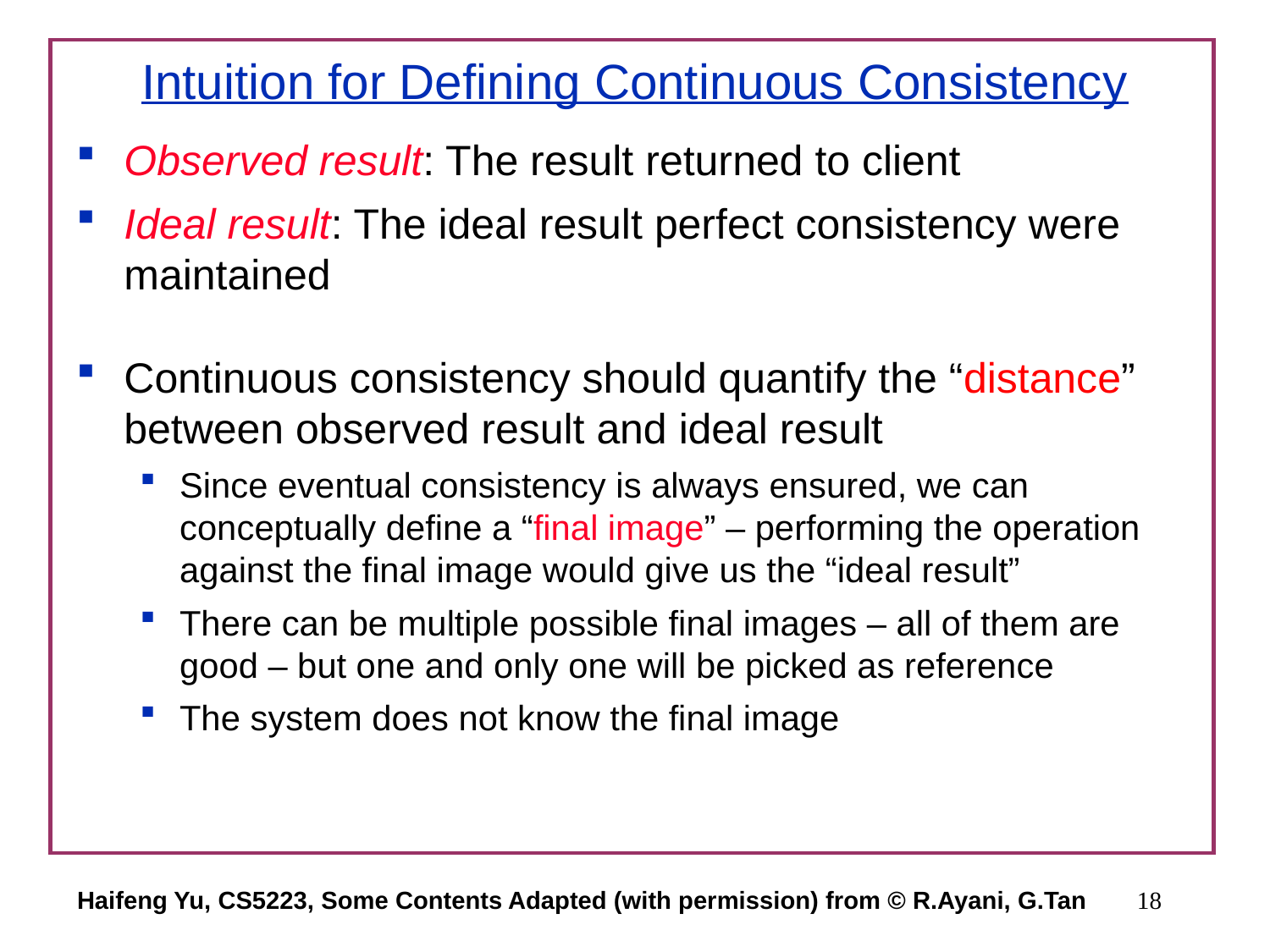

# Intuition for Defining Continuous Consistency
Observed result: The result returned to client
Ideal result: The ideal result perfect consistency were maintained

Continuous consistency should quantify the “distance” between observed result and ideal result
Since eventual consistency is always ensured, we can conceptually define a “final image” – performing the operation against the final image would give us the “ideal result”
There can be multiple possible final images – all of them are good – but one and only one will be picked as reference
The system does not know the final image
Haifeng Yu, CS5223, Some Contents Adapted (with permission) from © R.Ayani, G.Tan
18